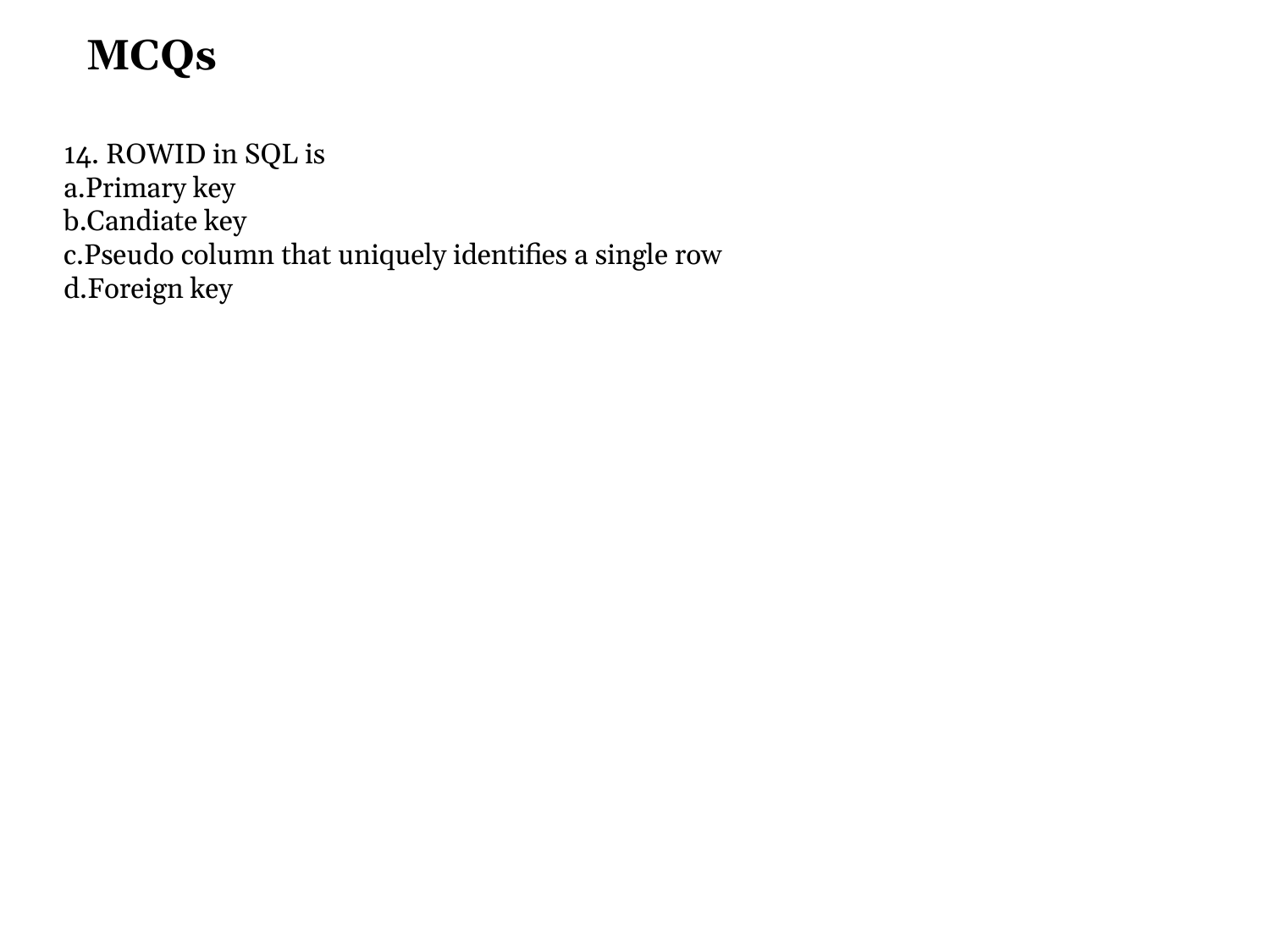

MCQs

14. ROWID in SQL is
Primary key
Candiate key
Pseudo column that uniquely identifies a single row
Foreign key